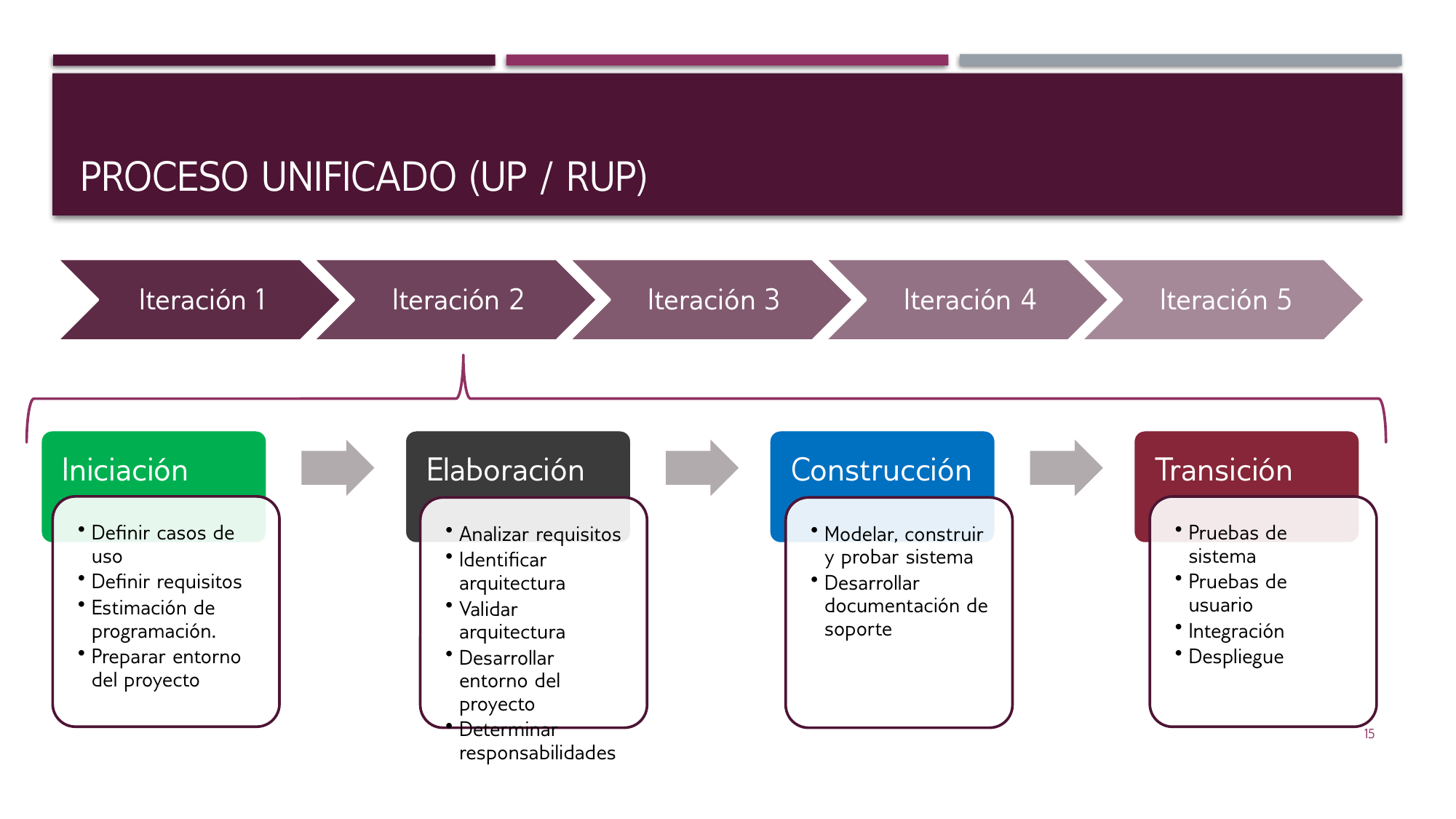

# PROCESO UNIFICADO (UP / RUP)

Iteración 1
Iteración 2
Iteración 3
Iteración 4
Iteración 5
Iniciación
Definir casos de uso
Definir requisitos
Estimación de programación.
Preparar entorno del proyecto

Elaboración
Analizar requisitos
Identificar arquitectura
Validar arquitectura
Desarrollar entorno del proyecto
Determinar responsabilidades

Construcción
Modelar, construir y probar sistema
Desarrollar documentación de soporte

Transición
Pruebas de sistema
Pruebas de usuario
Integración
Despliegue
15